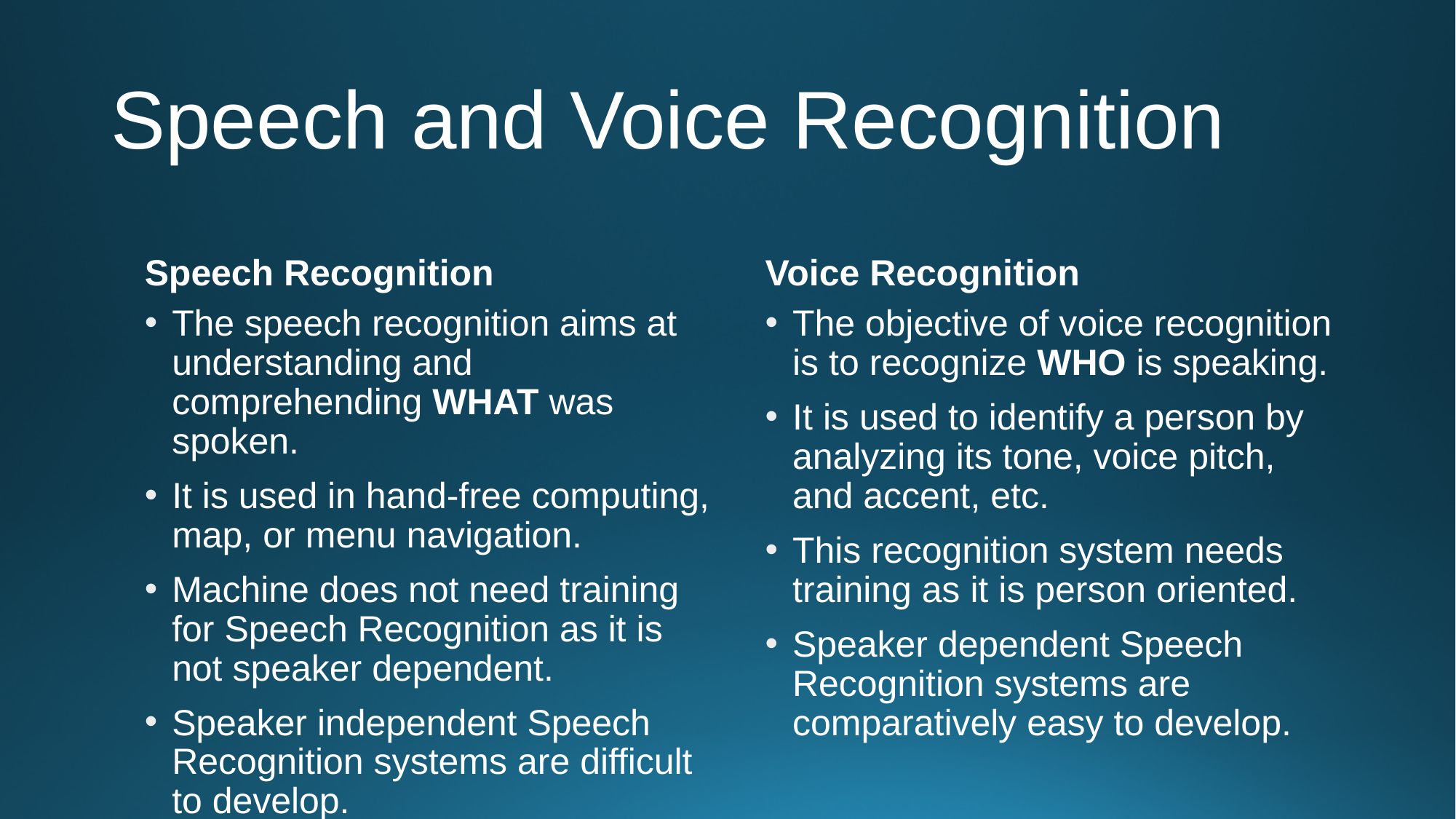

# Speech and Voice Recognition
Speech Recognition
Voice Recognition
The speech recognition aims at understanding and comprehending WHAT was spoken.
It is used in hand-free computing, map, or menu navigation.
Machine does not need training for Speech Recognition as it is not speaker dependent.
Speaker independent Speech Recognition systems are difficult to develop.
The objective of voice recognition is to recognize WHO is speaking.
It is used to identify a person by analyzing its tone, voice pitch, and accent, etc.
This recognition system needs training as it is person oriented.
Speaker dependent Speech Recognition systems are comparatively easy to develop.